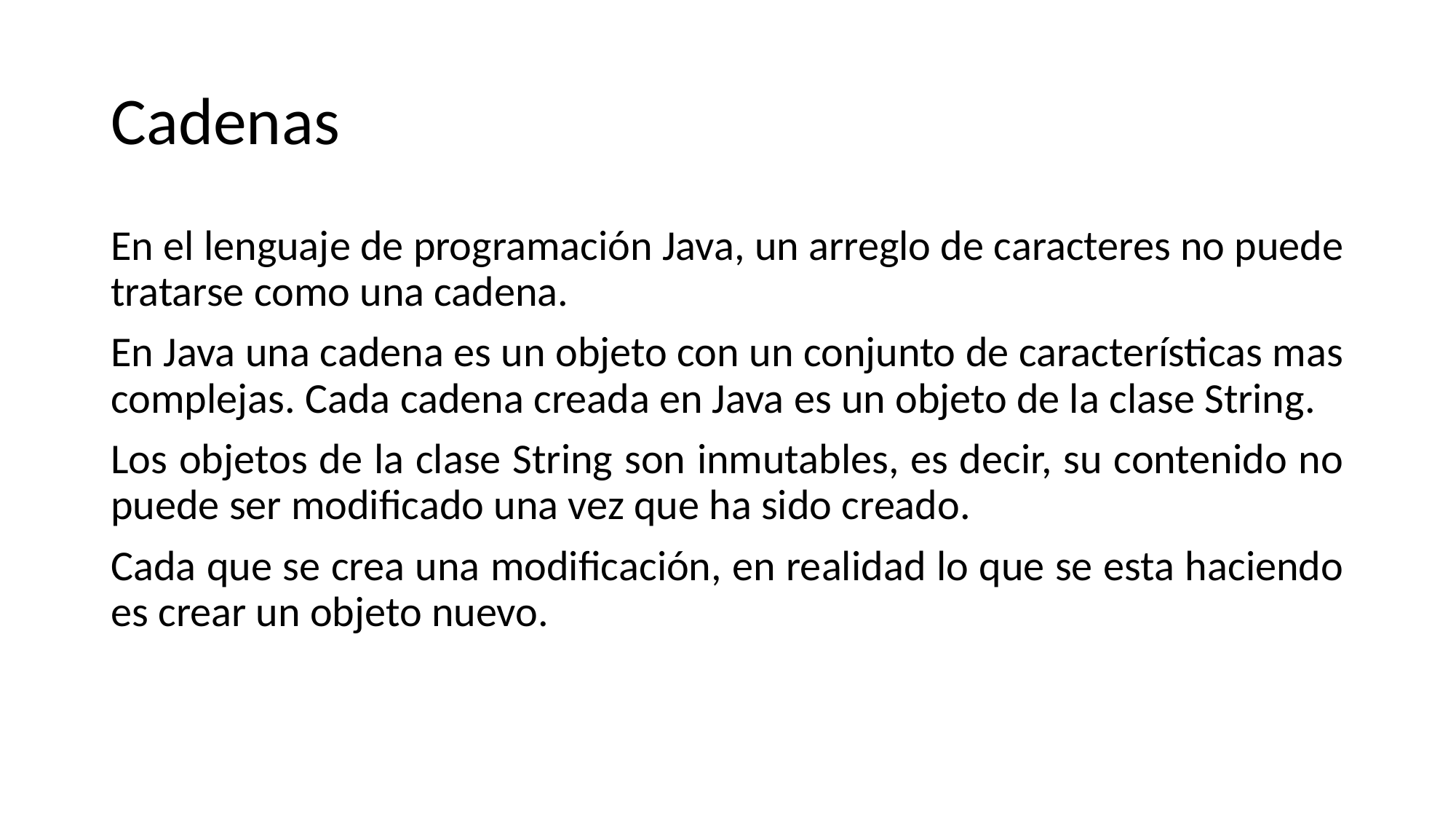

# Cadenas
En el lenguaje de programación Java, un arreglo de caracteres no puede tratarse como una cadena.
En Java una cadena es un objeto con un conjunto de características mas complejas. Cada cadena creada en Java es un objeto de la clase String.
Los objetos de la clase String son inmutables, es decir, su contenido no puede ser modificado una vez que ha sido creado.
Cada que se crea una modificación, en realidad lo que se esta haciendo es crear un objeto nuevo.